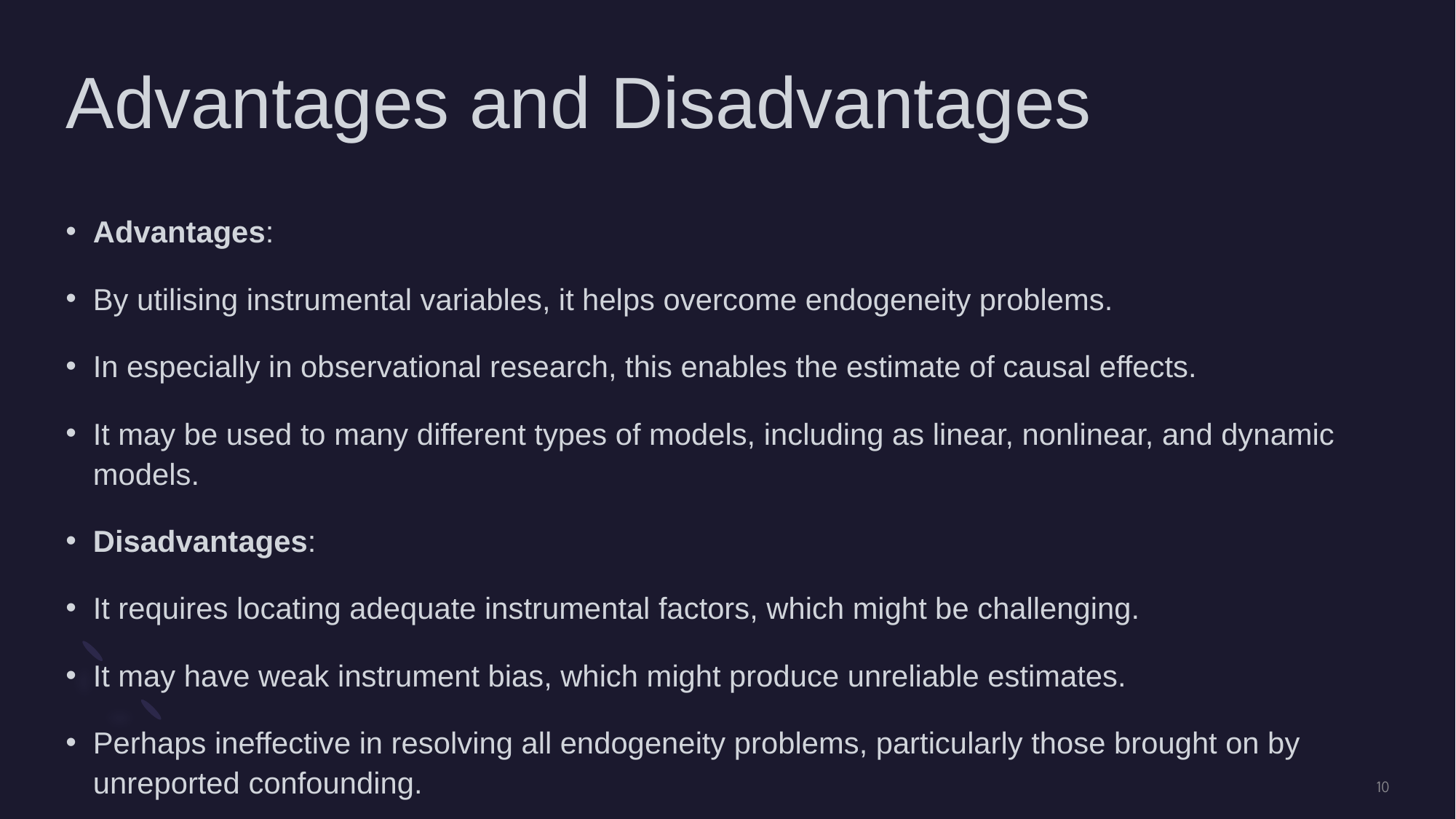

# Advantages and Disadvantages
Advantages:
By utilising instrumental variables, it helps overcome endogeneity problems.
In especially in observational research, this enables the estimate of causal effects.
It may be used to many different types of models, including as linear, nonlinear, and dynamic models.
Disadvantages:
It requires locating adequate instrumental factors, which might be challenging.
It may have weak instrument bias, which might produce unreliable estimates.
Perhaps ineffective in resolving all endogeneity problems, particularly those brought on by unreported confounding.
10